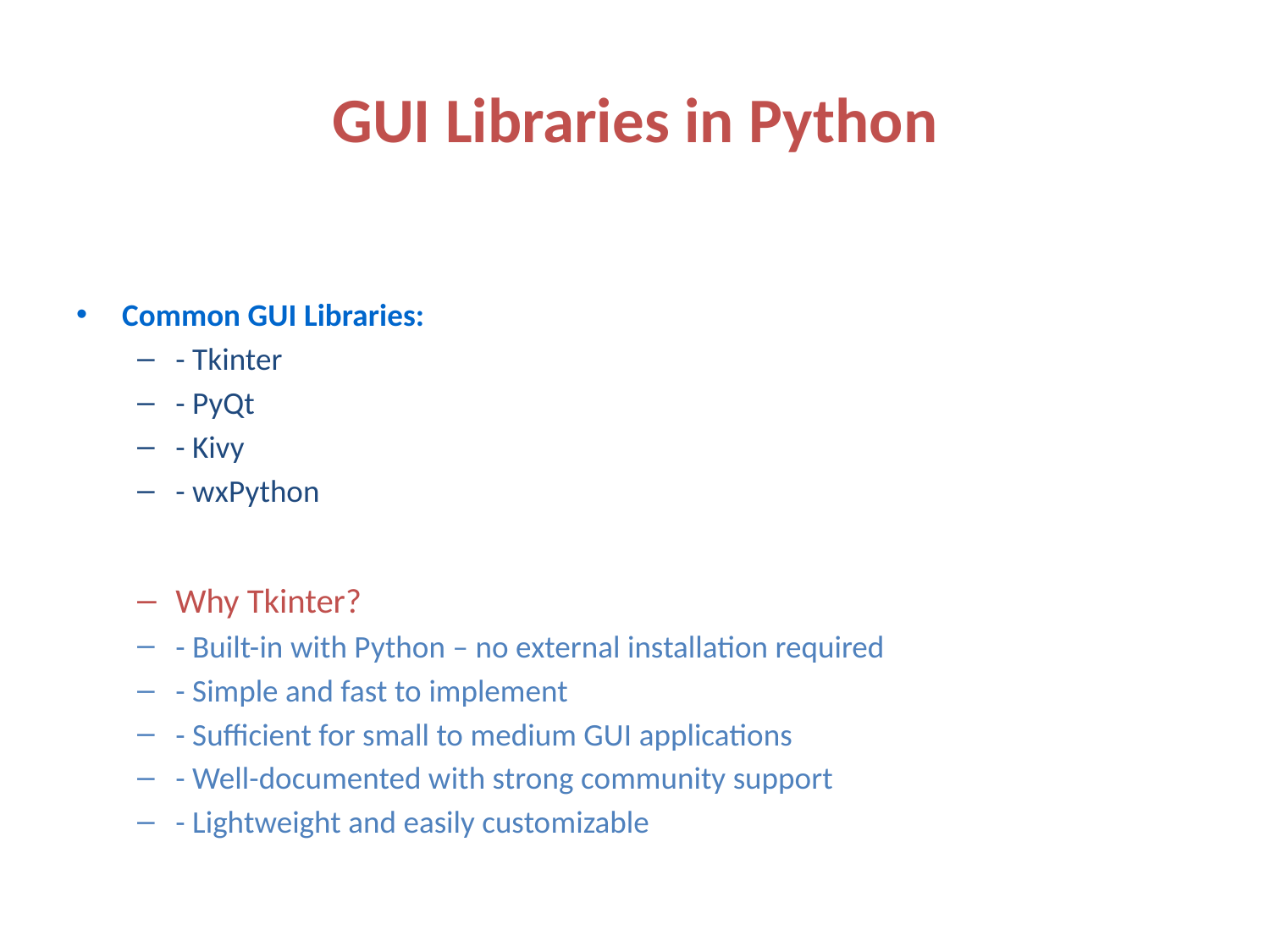

# GUI Libraries in Python

Common GUI Libraries:
- Tkinter
- PyQt
- Kivy
- wxPython

Why Tkinter?
- Built-in with Python – no external installation required
- Simple and fast to implement
- Sufficient for small to medium GUI applications
- Well-documented with strong community support
- Lightweight and easily customizable